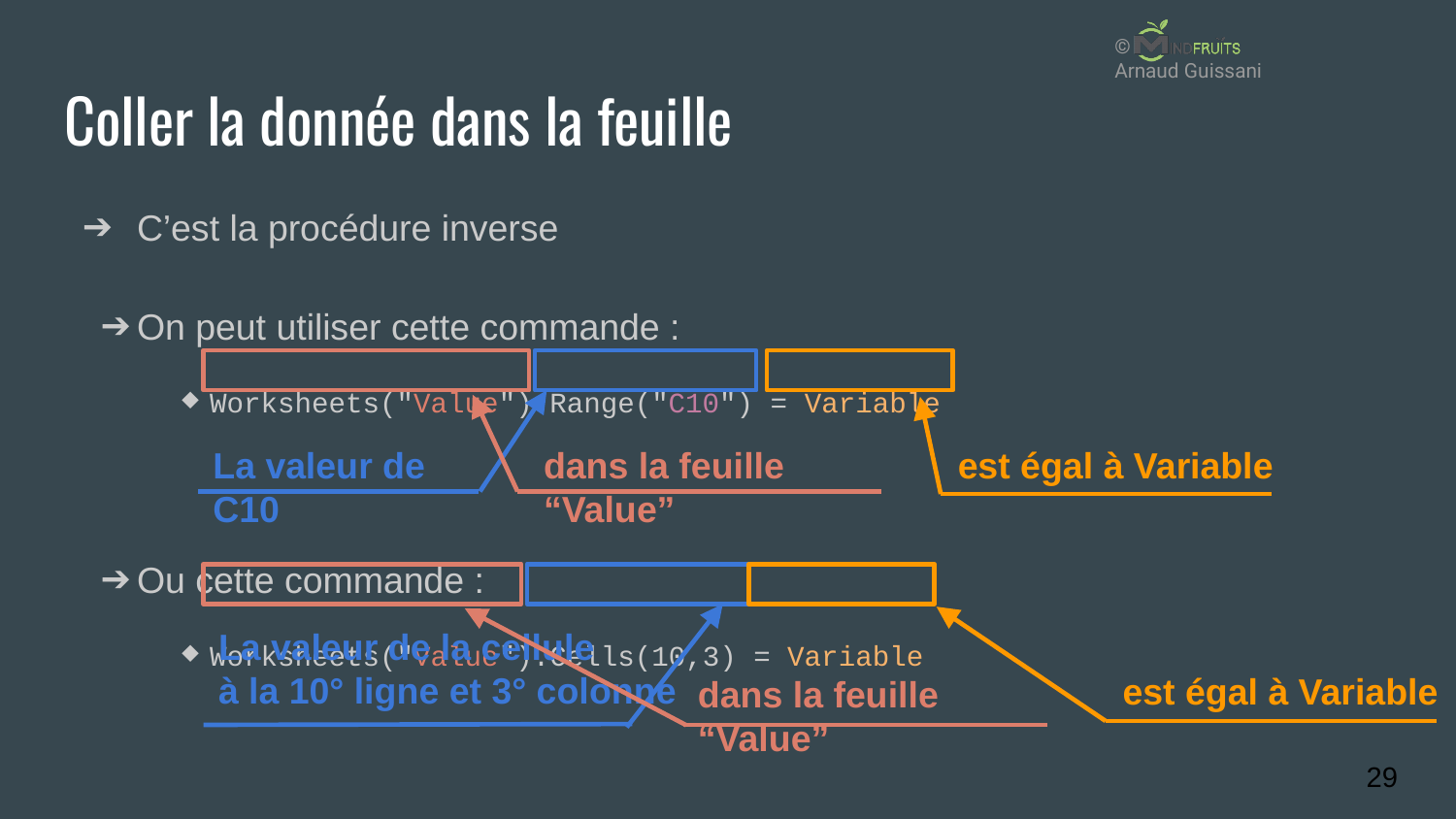

# Coller la donnée dans la feuille
C’est la procédure inverse

On peut utiliser cette commande :
Worksheets("Value").Range("C10") = Variable

Ou cette commande :
Worksheets("Value").Cells(10,3) = Variable

La valeur de C10

dans la feuille “Value”

 est égal à Variable

La valeur de la cellule
à la 10° ligne et 3° colonne

dans la feuille “Value”

 est égal à Variable
29